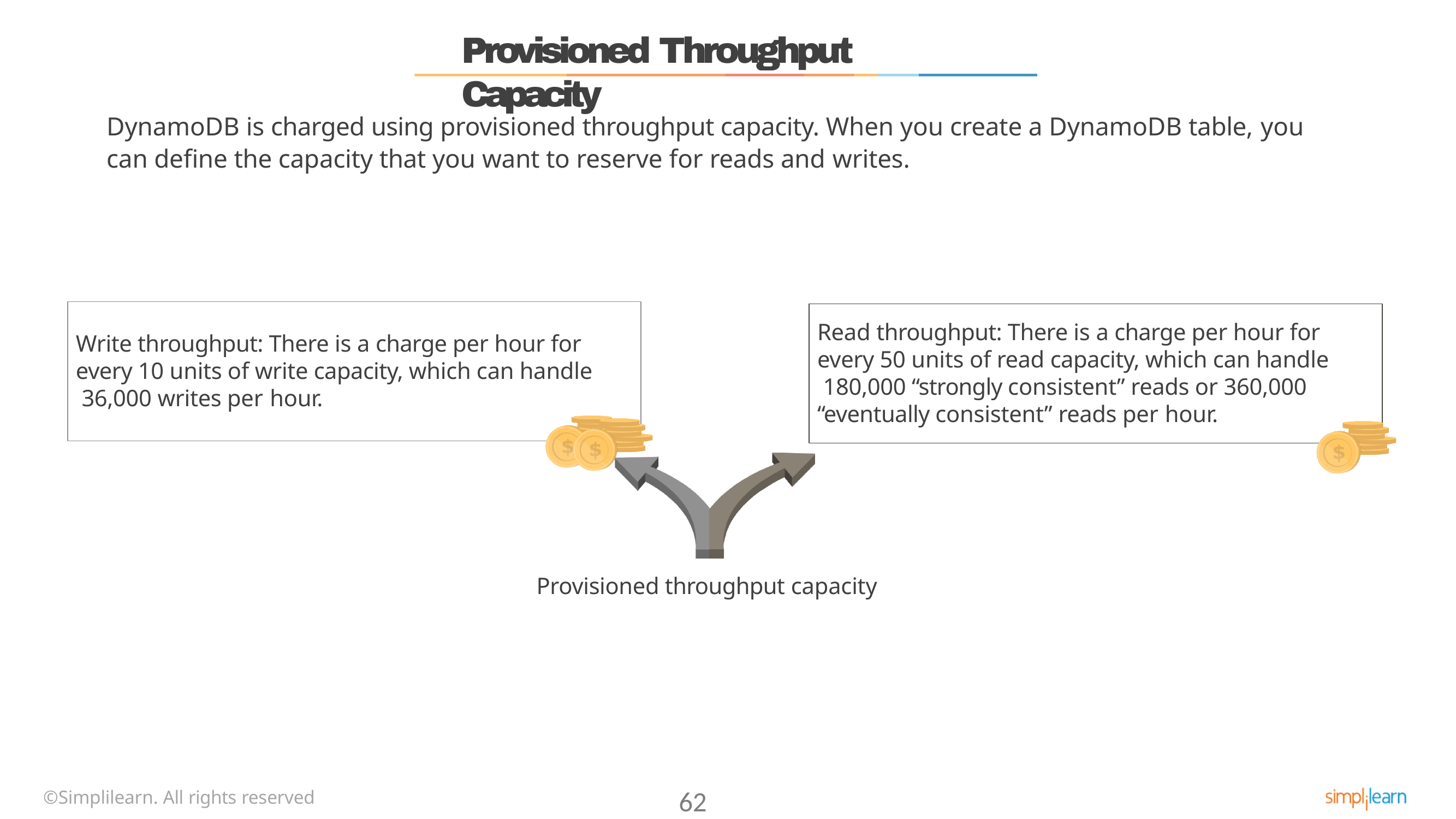

# Provisioned Throughput Capacity

DynamoDB is charged using provisioned throughput capacity. When you create a DynamoDB table, you
can define the capacity that you want to reserve for reads and writes.

Read throughput: There is a charge per hour for  every 50 units of read capacity, which can handle  180,000 “strongly consistent” reads or 360,000  “eventually consistent” reads per hour.
Write throughput: There is a charge per hour for  every 10 units of write capacity, which can handle  36,000 writes per hour.

Provisioned throughput capacity
©Simplilearn. All rights reserved
62